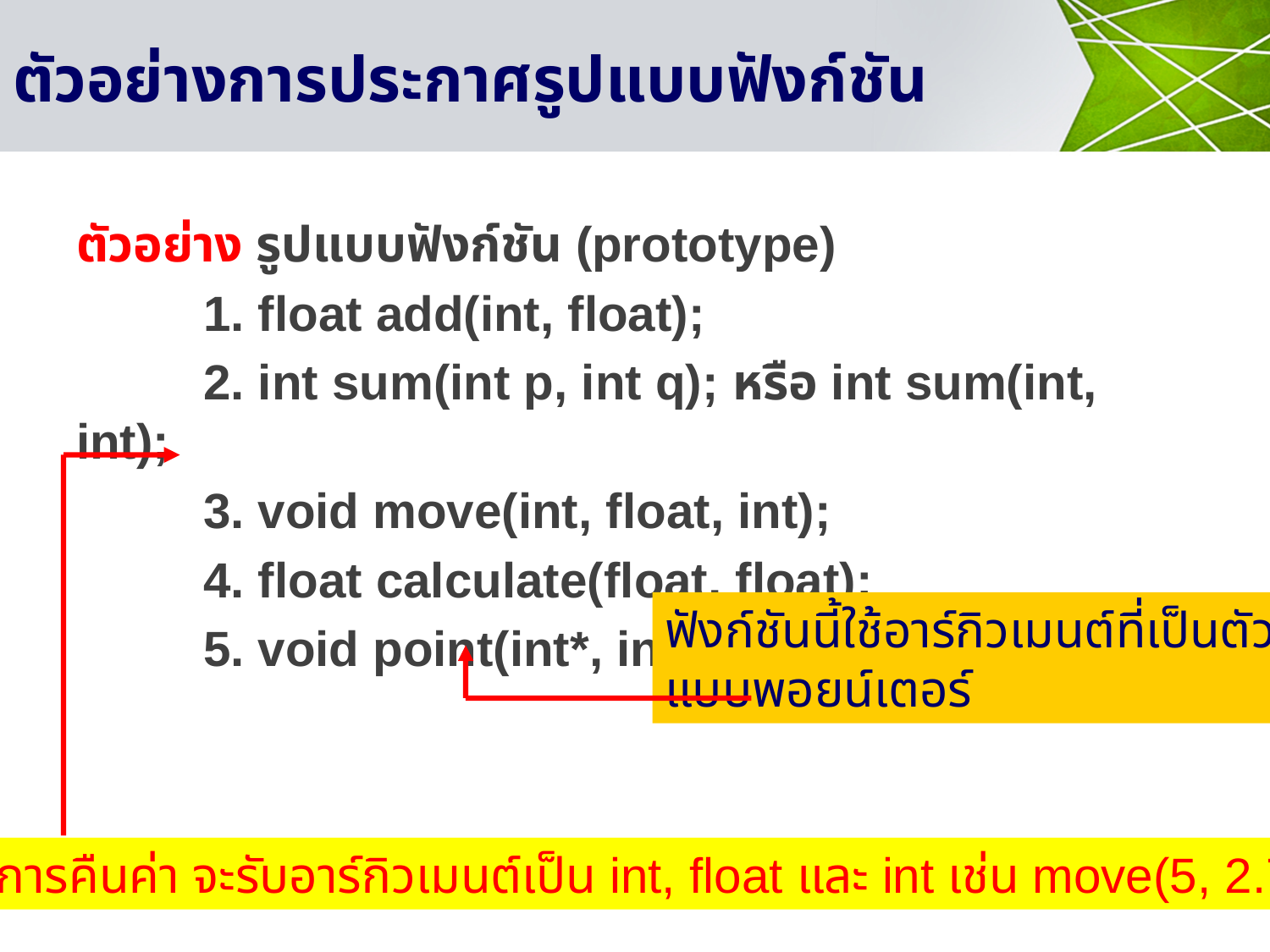

# ตัวอย่างการประกาศรูปแบบฟังก์ชัน
ตัวอย่าง รูปแบบฟังก์ชัน (prototype)
   	1. float add(int, float);
	2. int sum(int p, int q); หรือ int sum(int, int);
	3. void move(int, float, int);
	4. float calculate(float, float);
	5. void point(int*, int*, float);

ฟังก์ชันนี้ใช้อาร์กิวเมนต์ที่เป็นตัวแปร
แบบพอยน์เตอร์

ฟังก์ชันนี้ไม่มีการคืนค่า จะรับอาร์กิวเมนต์เป็น int, float และ int เช่น move(5, 2.70, 12);